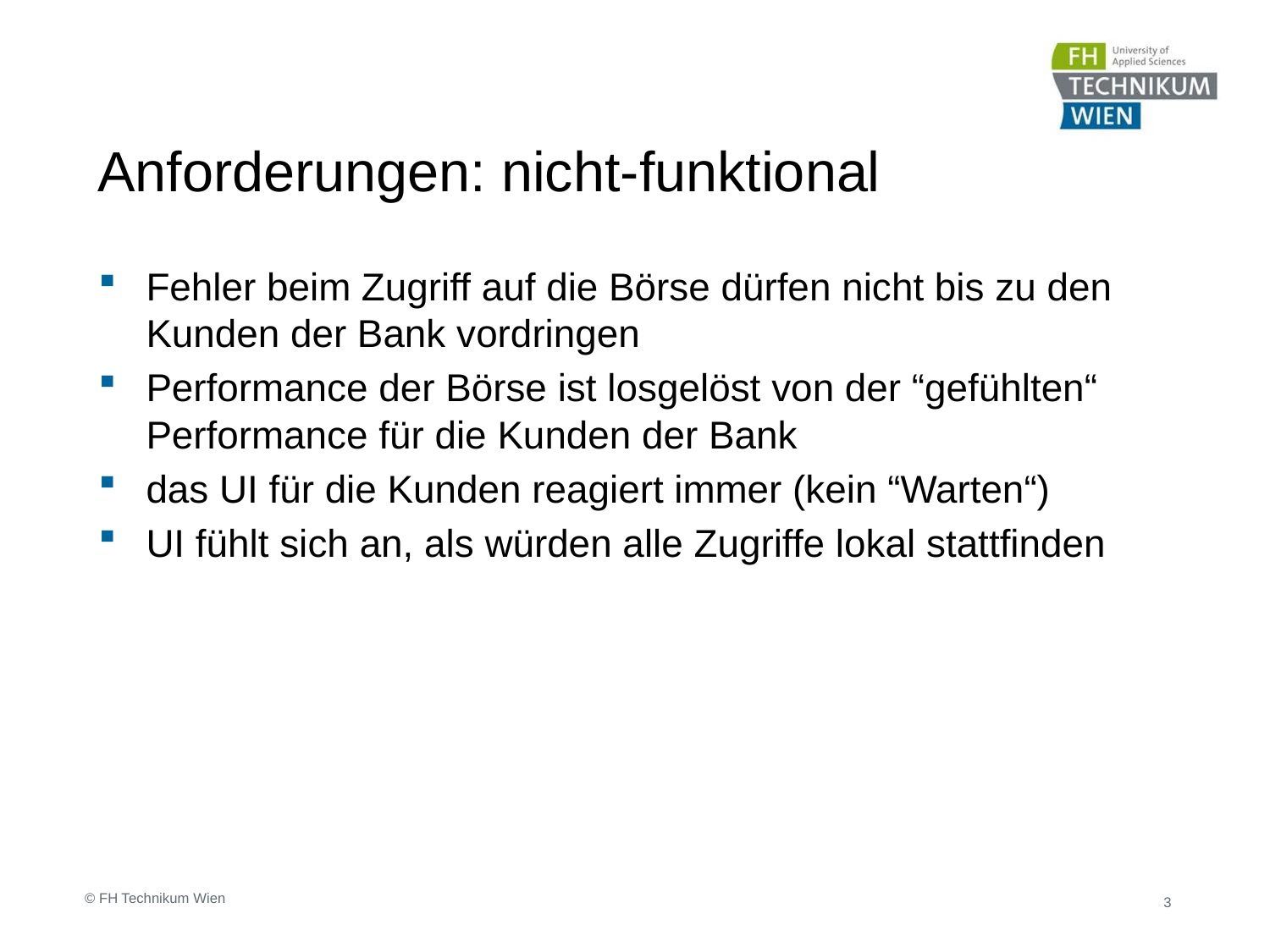

# Anforderungen: nicht-funktional
Fehler beim Zugriff auf die Börse dürfen nicht bis zu den Kunden der Bank vordringen
Performance der Börse ist losgelöst von der “gefühlten“ Performance für die Kunden der Bank
das UI für die Kunden reagiert immer (kein “Warten“)
UI fühlt sich an, als würden alle Zugriffe lokal stattfinden

© FH Technikum Wien

3